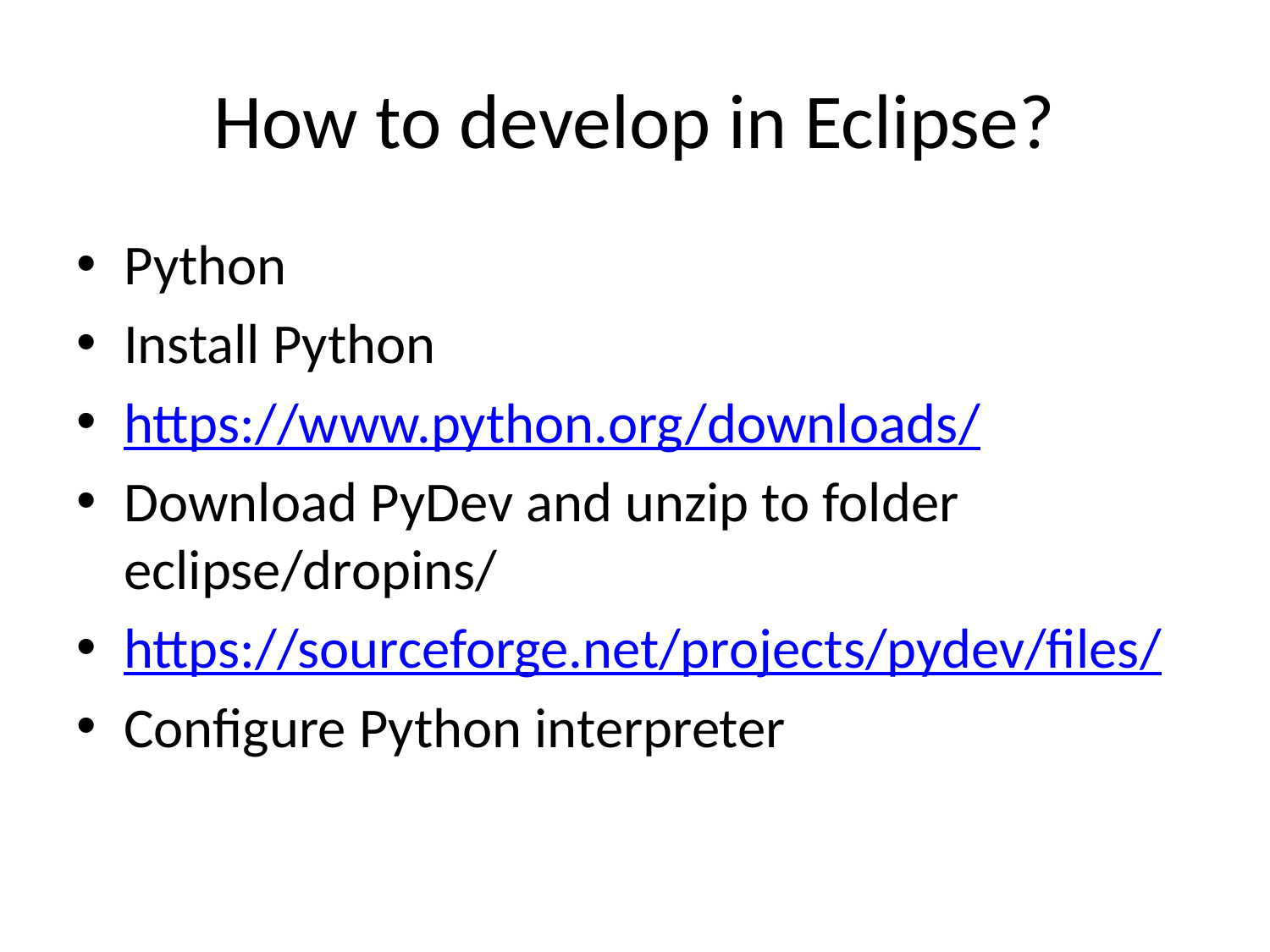

# How to develop in Eclipse?
Python
Install Python
https://www.python.org/downloads/
Download PyDev and unzip to folder eclipse/dropins/
https://sourceforge.net/projects/pydev/files/
Configure Python interpreter